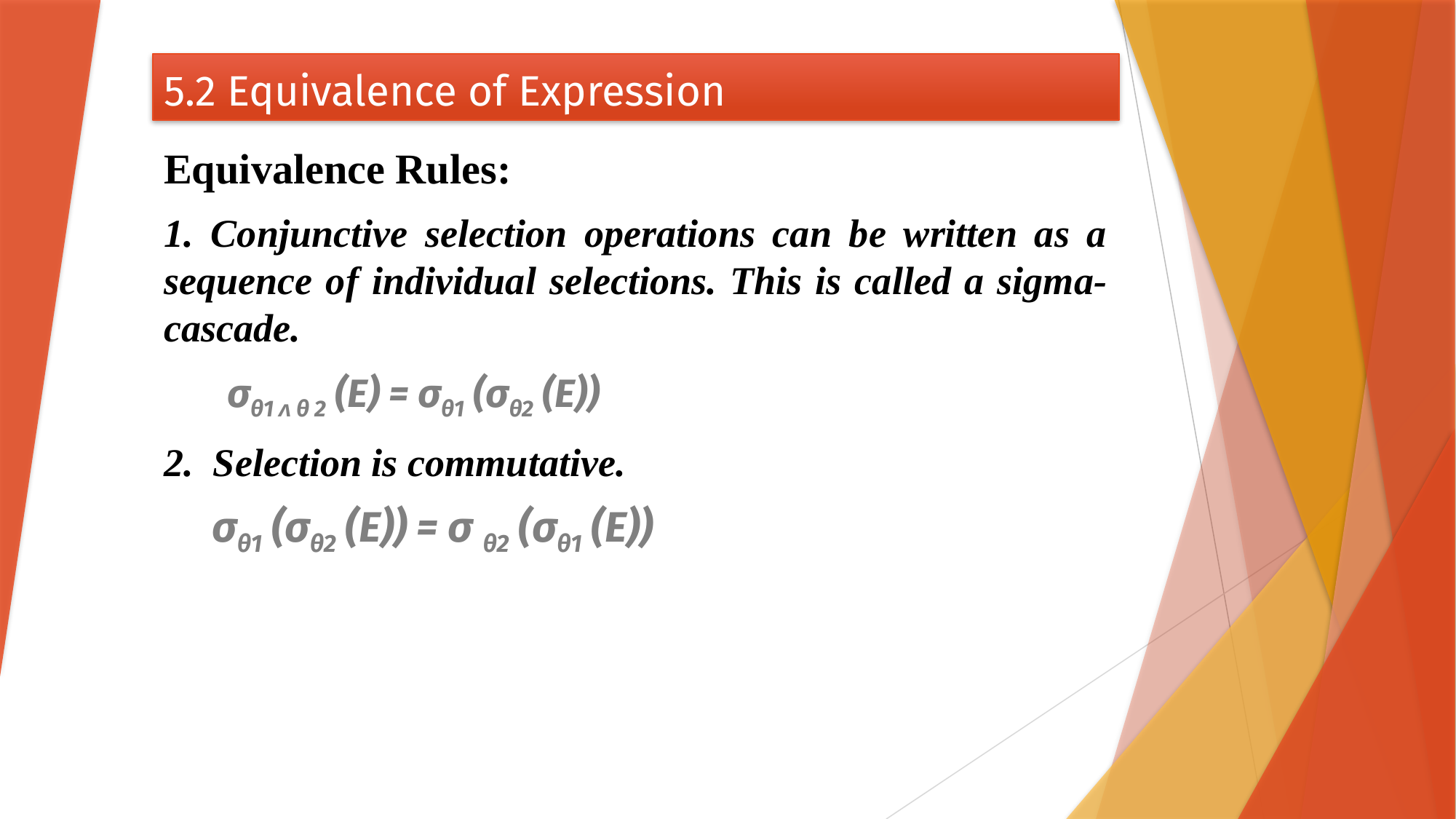

# 5.2 Equivalence of Expression
Equivalence Rules:
1. Conjunctive selection operations can be written as a sequence of individual selections. This is called a sigma-cascade.
      σθ1 ᴧ θ 2 (E) = σθ1 (σθ2 (E))
2.  Selection is commutative.
     σθ1 (σθ2 (E)) = σ θ2 (σθ1 (E))